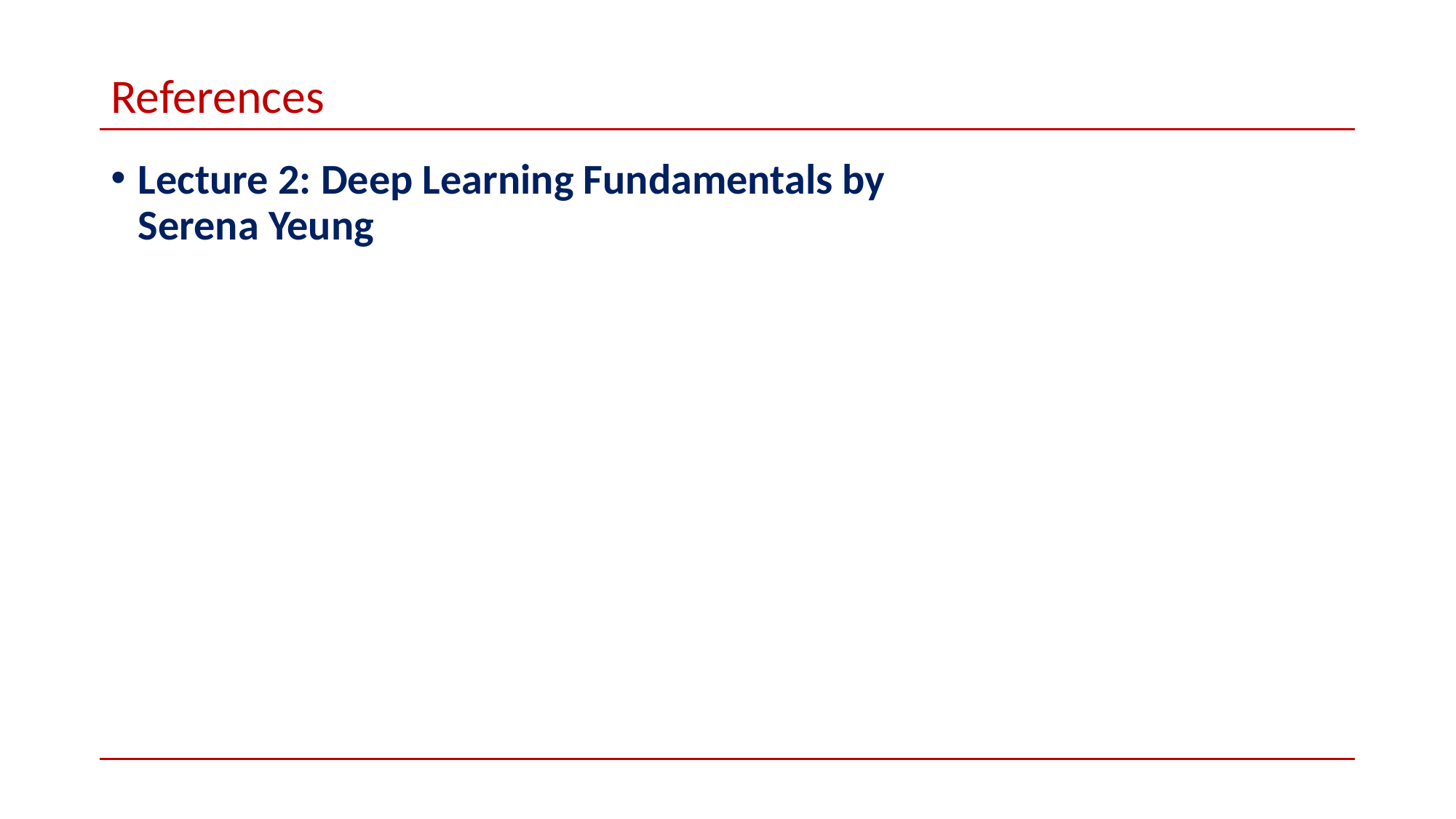

# References
Lecture 2: Deep Learning Fundamentals by Serena Yeung